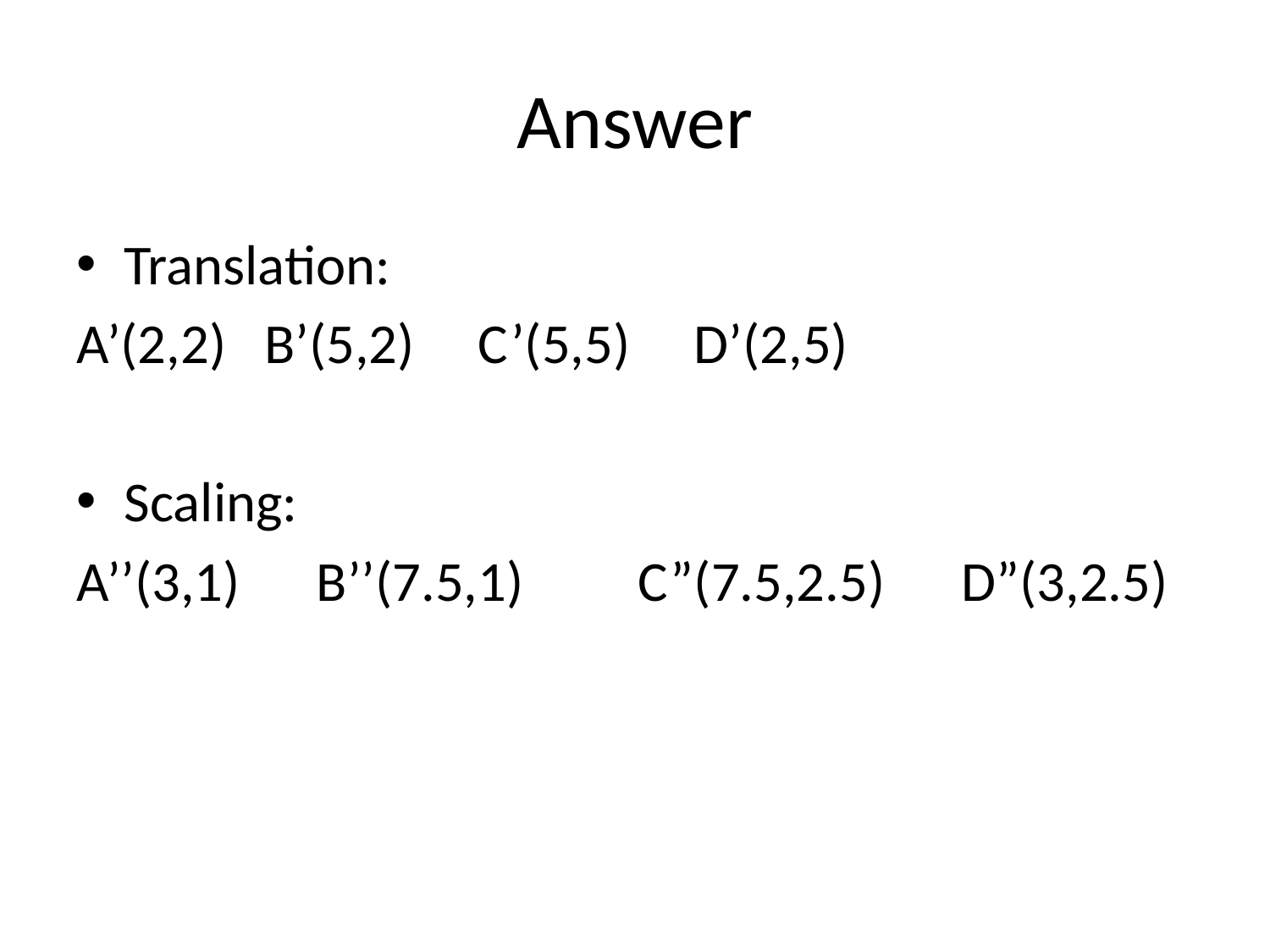

# Answer
Translation:
A’(2,2)   B’(5,2)     C’(5,5)     D’(2,5)

Scaling:
A’’(3,1)      B’’(7.5,1)         C”(7.5,2.5)      D”(3,2.5)